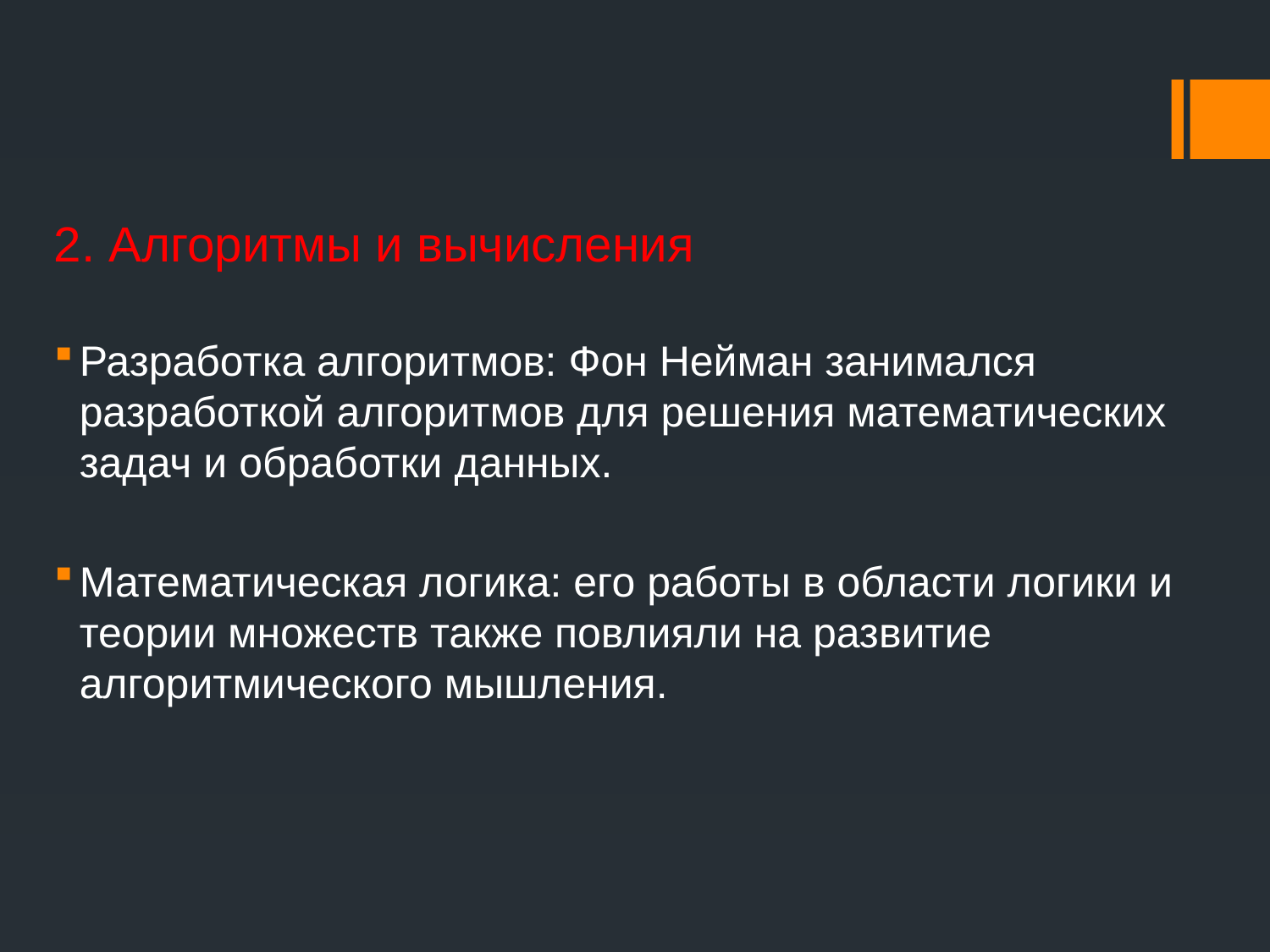

2. Алгоритмы и вычисления

Разработка алгоритмов: Фон Нейман занимался разработкой алгоритмов для решения математических задач и обработки данных.

Математическая логика: его работы в области логики и теории множеств также повлияли на развитие алгоритмического мышления.